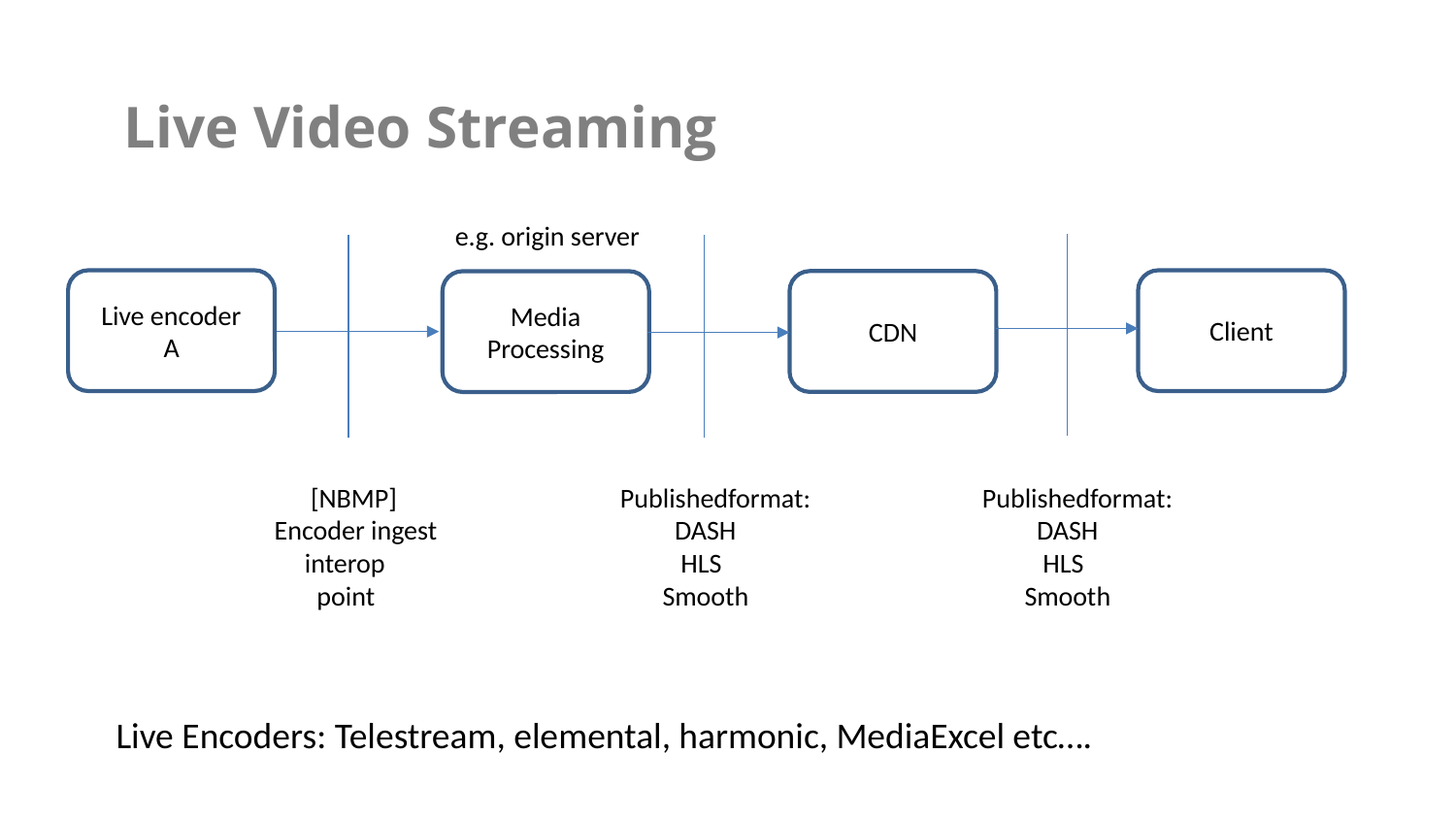

# Live Video Streaming
e.g. origin server
Live encoder
A
Client
CDN
Media Processing
      [NBMP]
Encoder ingest
     interop
       point
Publishedformat:
         DASH
          HLS
       Smooth
Publishedformat:
         DASH
          HLS
       Smooth
Live Encoders: Telestream, elemental, harmonic, MediaExcel etc….